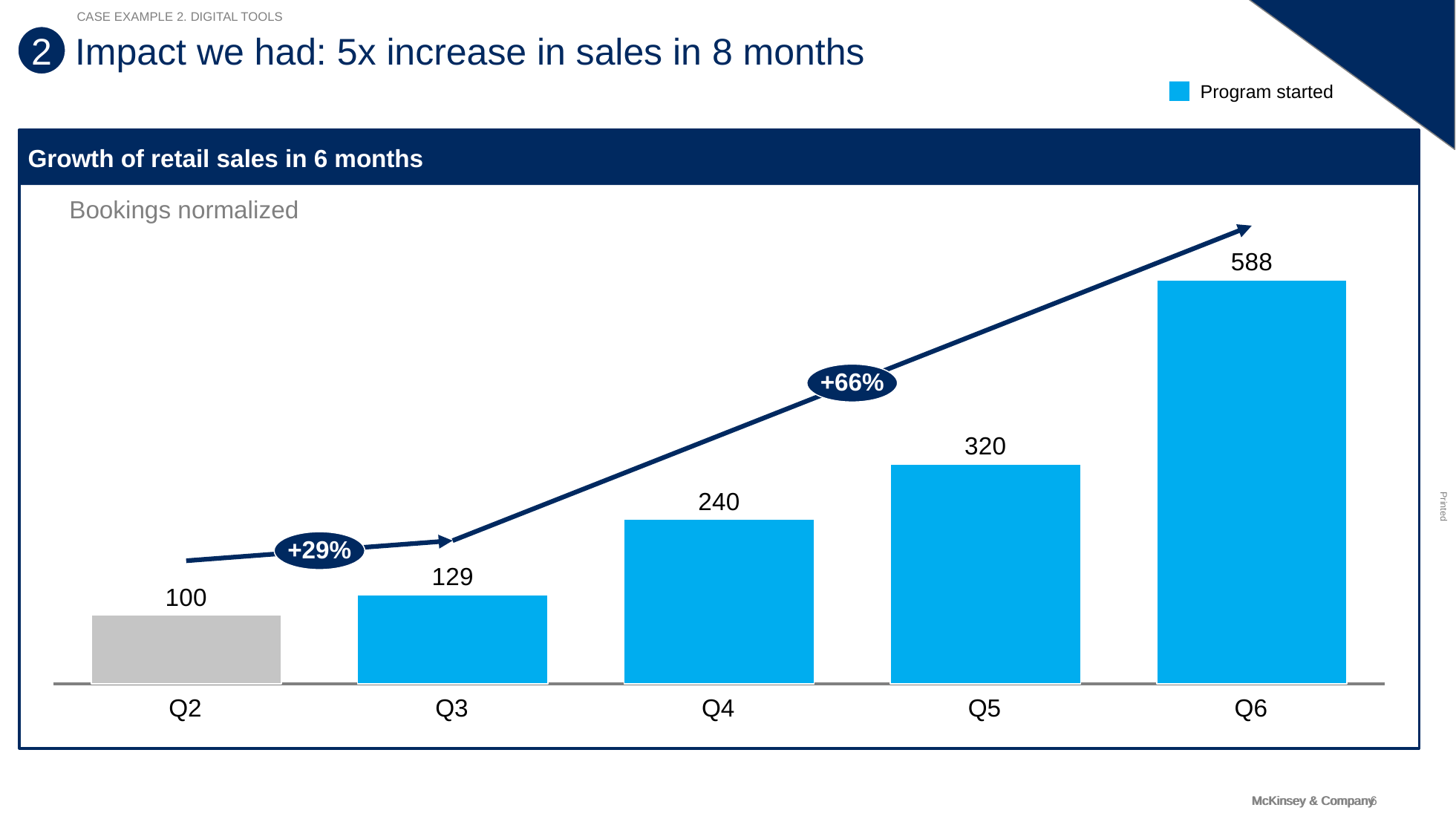

Case example 2. DIGITAL TOOLS
2
# Impact we had: 5x increase in sales in 8 months
Program started

Growth of retail sales in 6 months
Bookings normalized

### Chart

| Category |  |
|---|---|
+66%
+29%
Q2
Q3
Q4
Q5
Q6